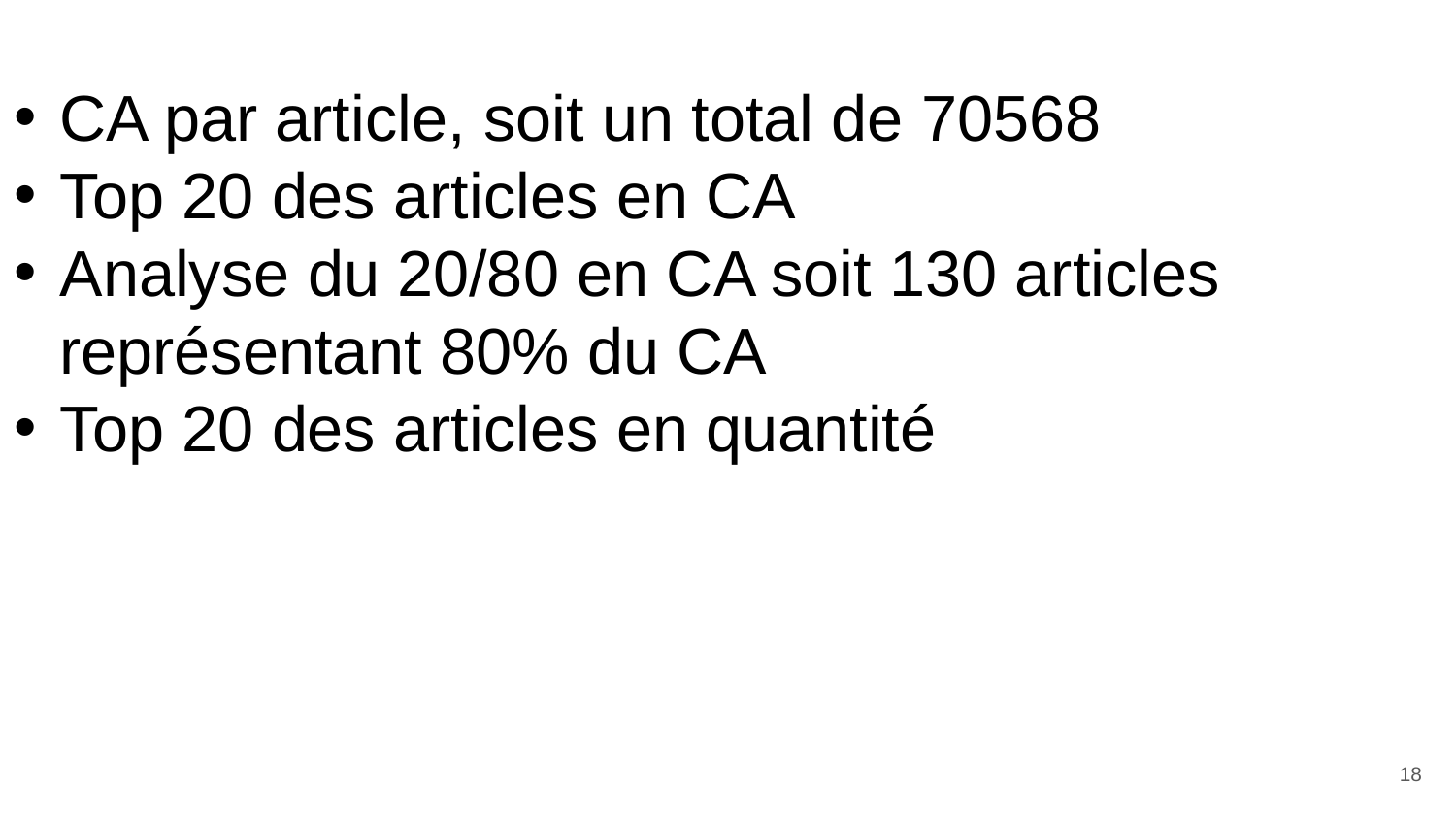

CA par article, soit un total de 70568
Top 20 des articles en CA
Analyse du 20/80 en CA soit 130 articles représentant 80% du CA
Top 20 des articles en quantité

18